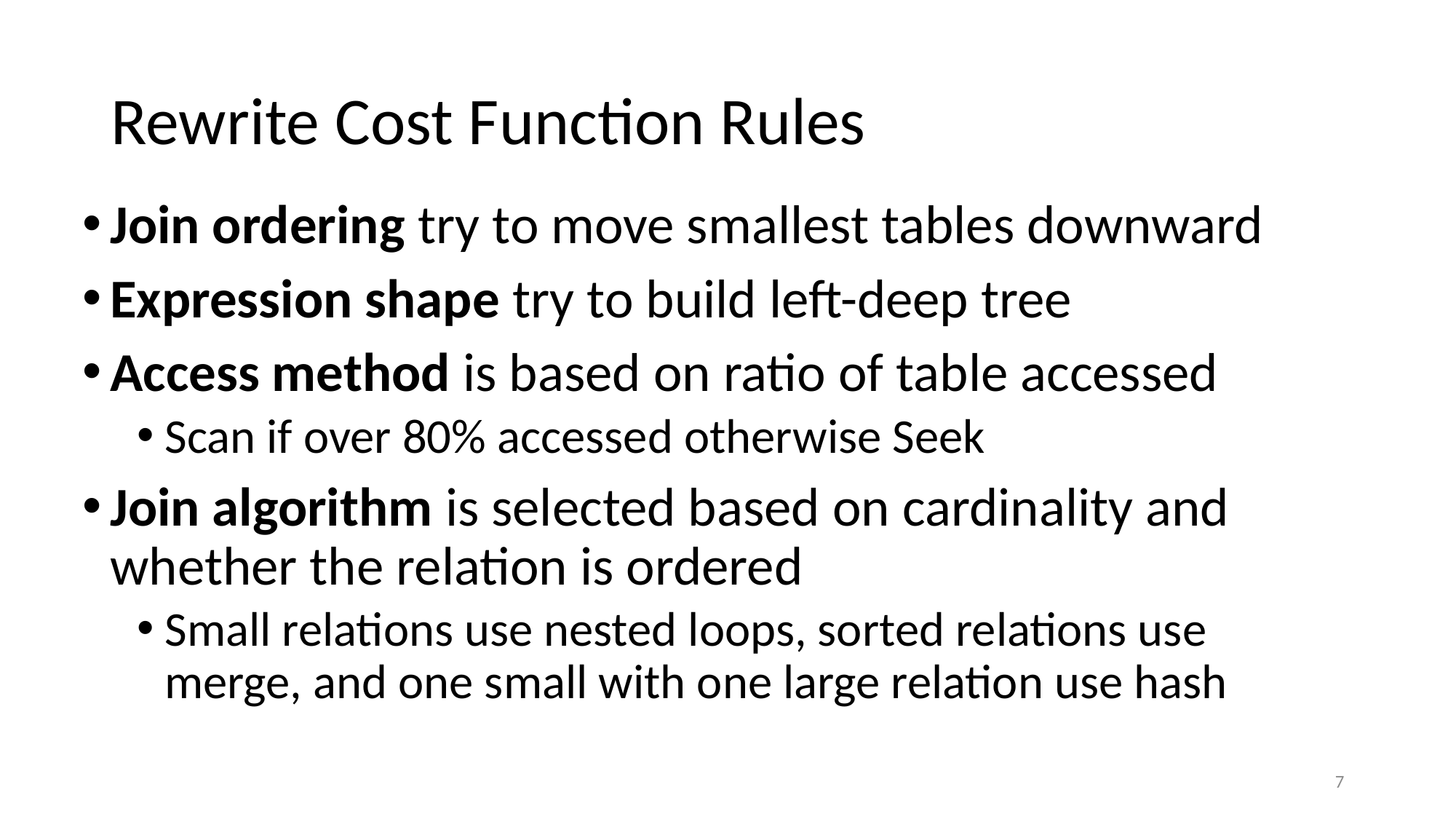

# Rewrite Cost Function Rules
Join ordering try to move smallest tables downward
Expression shape try to build left-deep tree
Access method is based on ratio of table accessed
Scan if over 80% accessed otherwise Seek
Join algorithm is selected based on cardinality and whether the relation is ordered
Small relations use nested loops, sorted relations use merge, and one small with one large relation use hash
7